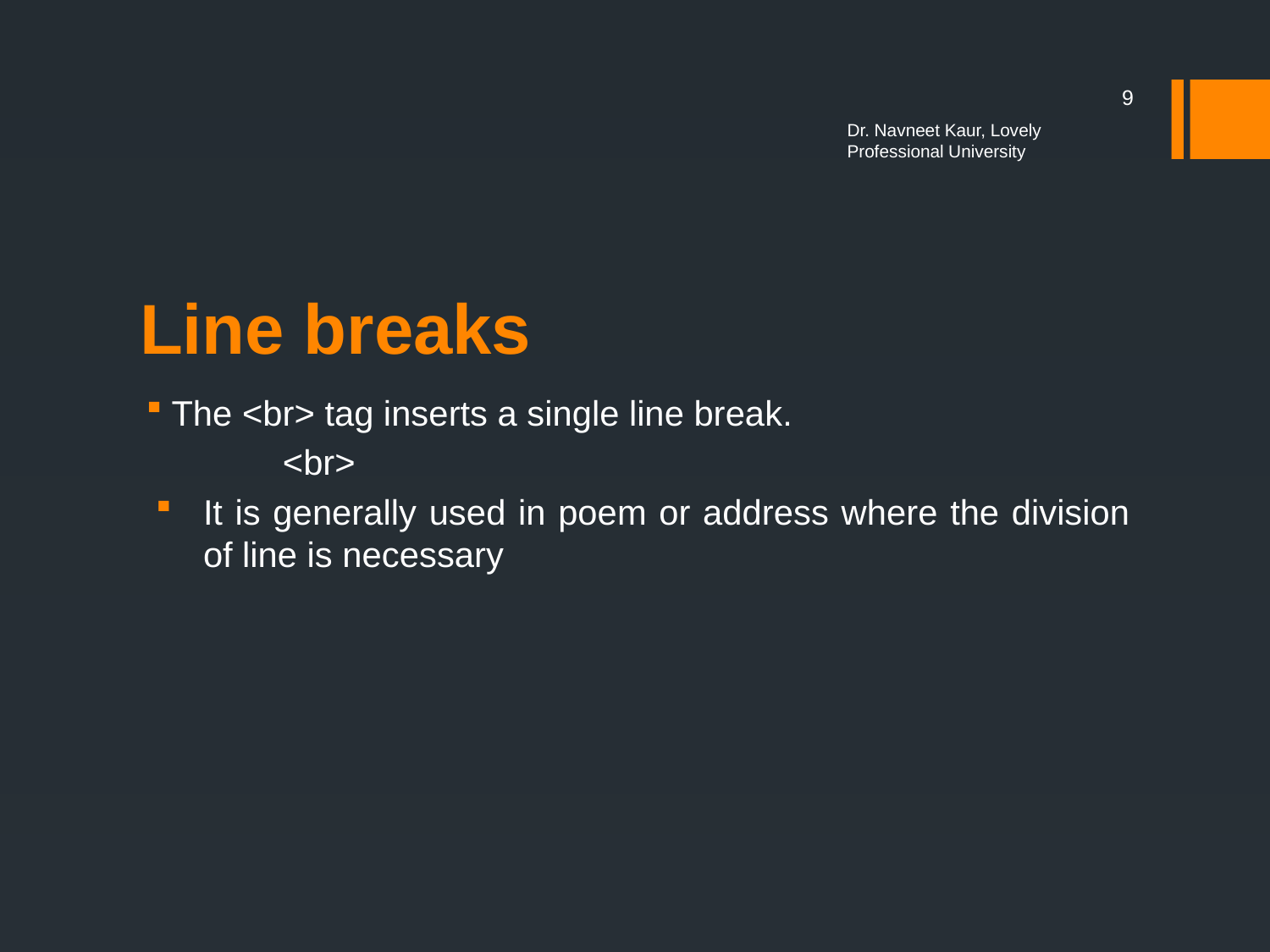

9
Dr. Navneet Kaur, Lovely Professional University
# Line breaks
The <br> tag inserts a single line break.
	<br>
It is generally used in poem or address where the division of line is necessary